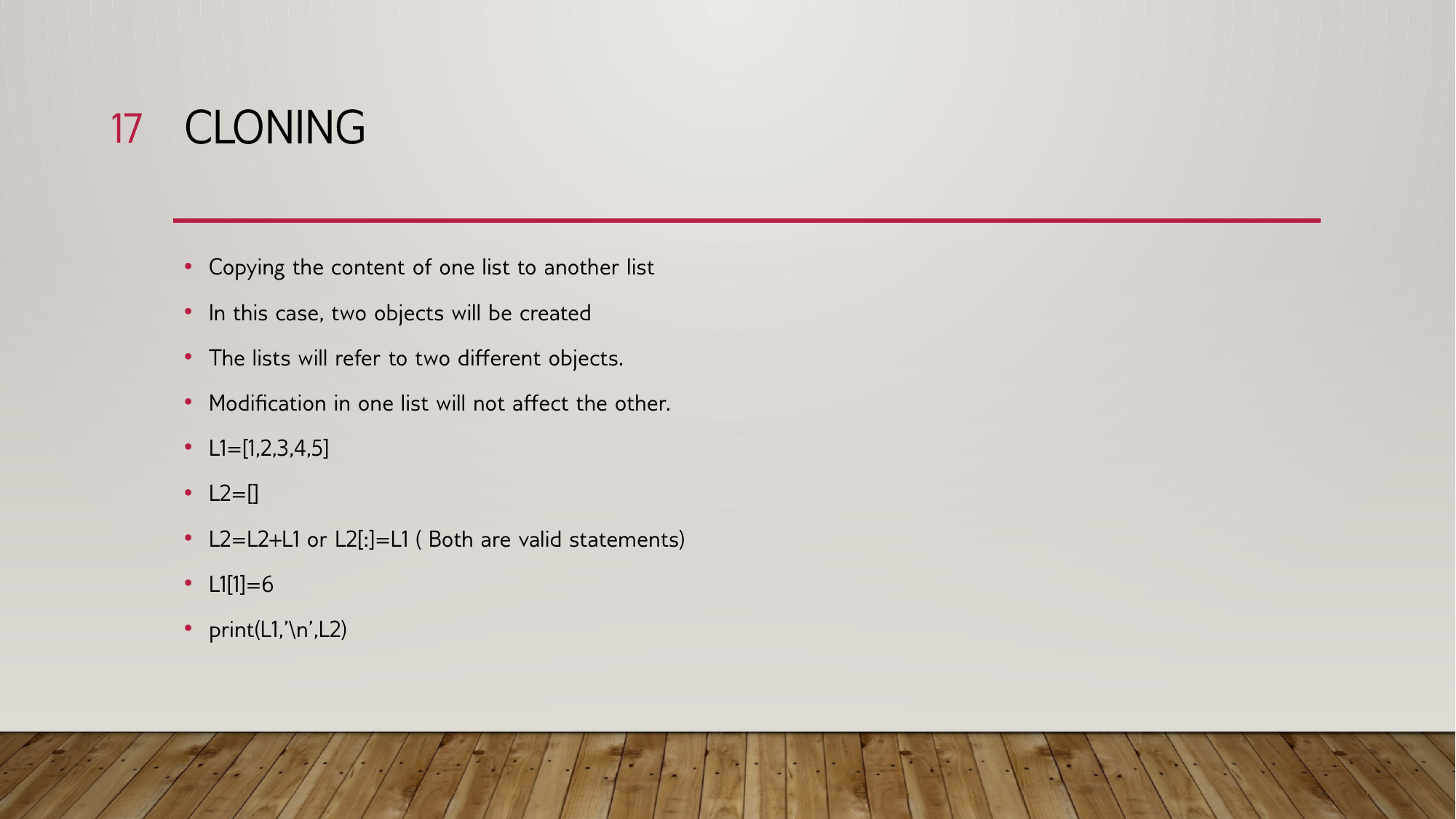

17
# cloning
Copying the content of one list to another list
In this case, two objects will be created
The lists will refer to two different objects.
Modification in one list will not affect the other.
L1=[1,2,3,4,5]
L2=[]
L2=L2+L1 or L2[:]=L1 ( Both are valid statements)
L1[1]=6
print(L1,’\n’,L2)